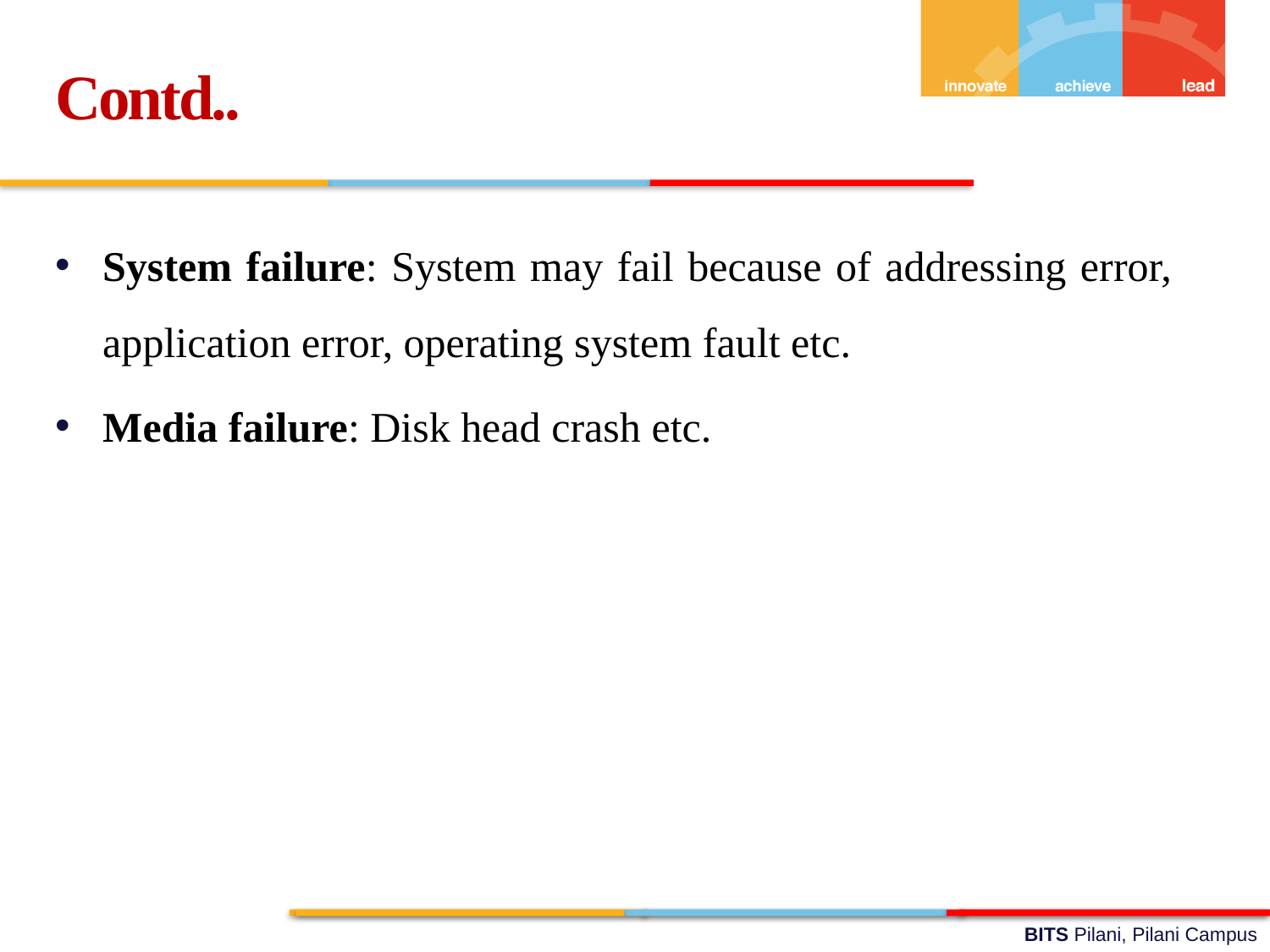

Contd..
System failure: System may fail because of addressing error, application error, operating system fault etc.
Media failure: Disk head crash etc.